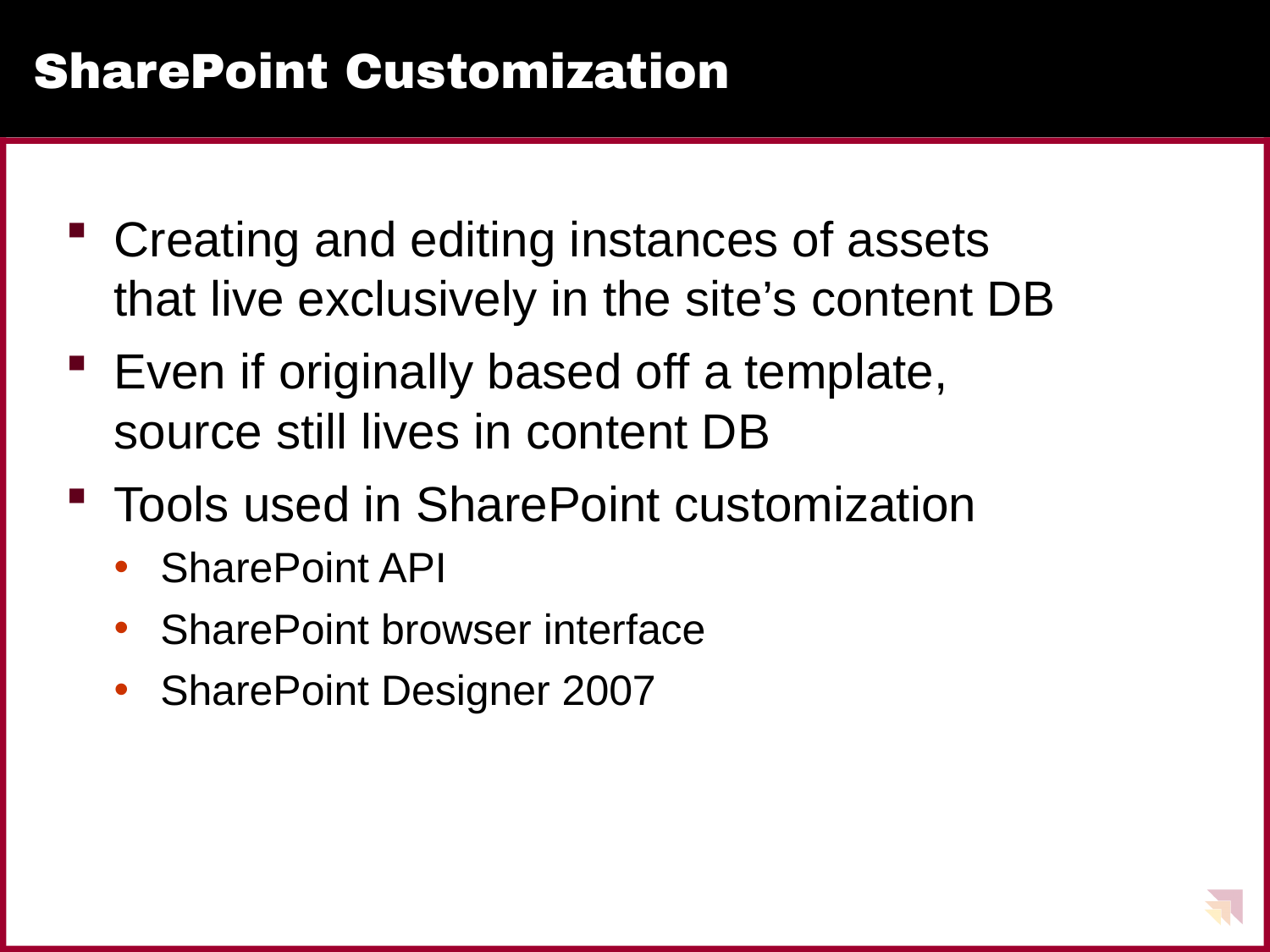

# SharePoint Customization
Creating and editing instances of assets
that live exclusively in the site’s content DB
Even if originally based off a template,
source still lives in content DB
Tools used in SharePoint customization
SharePoint API
SharePoint browser interface
SharePoint Designer 2007